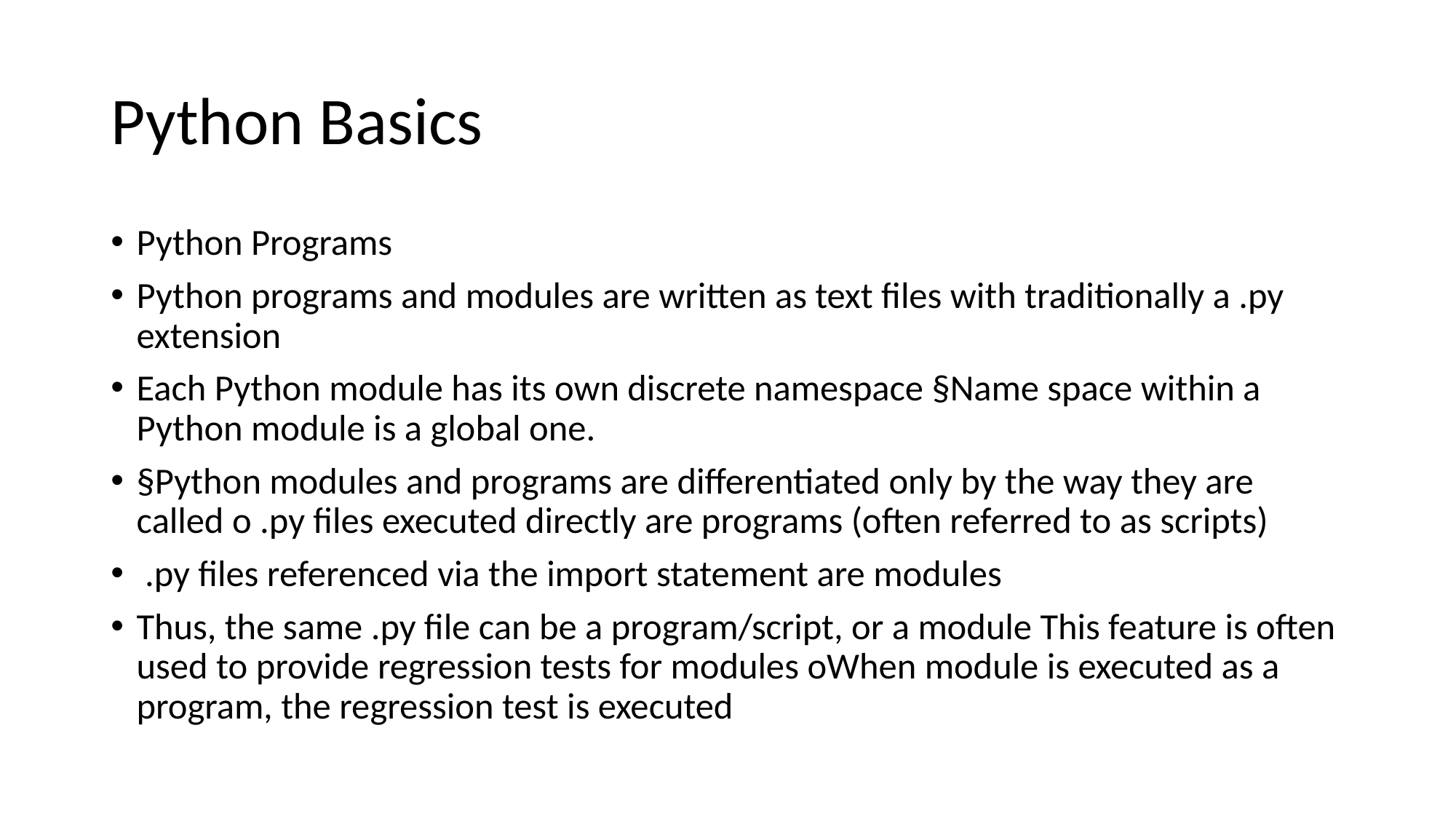

# Python Basics
Python Programs
Python programs and modules are written as text files with traditionally a .py extension
Each Python module has its own discrete namespace §Name space within a Python module is a global one.
§Python modules and programs are differentiated only by the way they are called o .py files executed directly are programs (often referred to as scripts)
 .py files referenced via the import statement are modules
Thus, the same .py file can be a program/script, or a module This feature is often used to provide regression tests for modules oWhen module is executed as a program, the regression test is executed